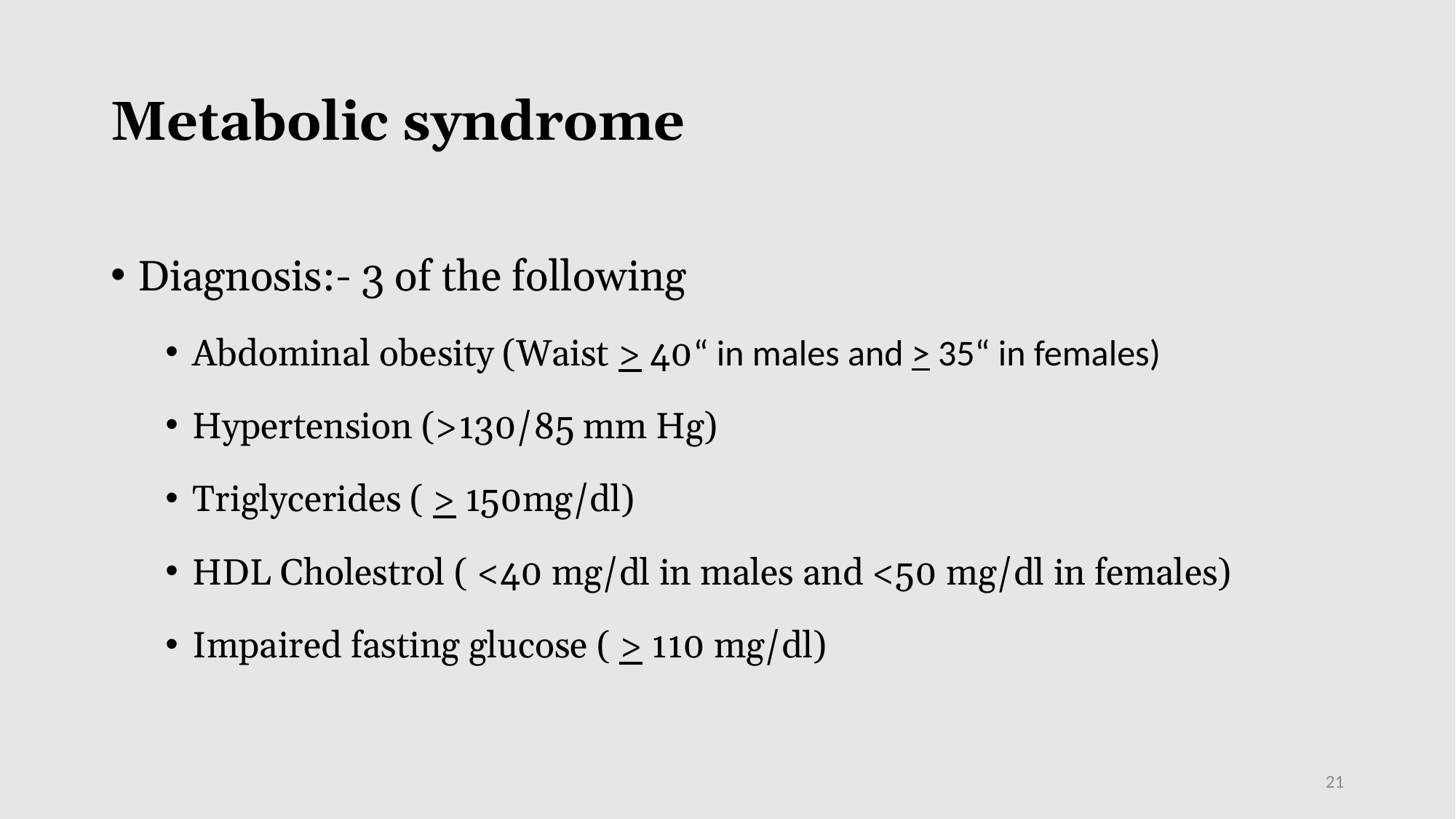

# Metabolic syndrome
Diagnosis:- 3 of the following
Abdominal obesity (Waist > 40“ in males and > 35“ in females)
Hypertension (>130/85 mm Hg)
Triglycerides ( > 150mg/dl)
HDL Cholestrol ( <40 mg/dl in males and <50 mg/dl in females)
Impaired fasting glucose ( > 110 mg/dl)

21